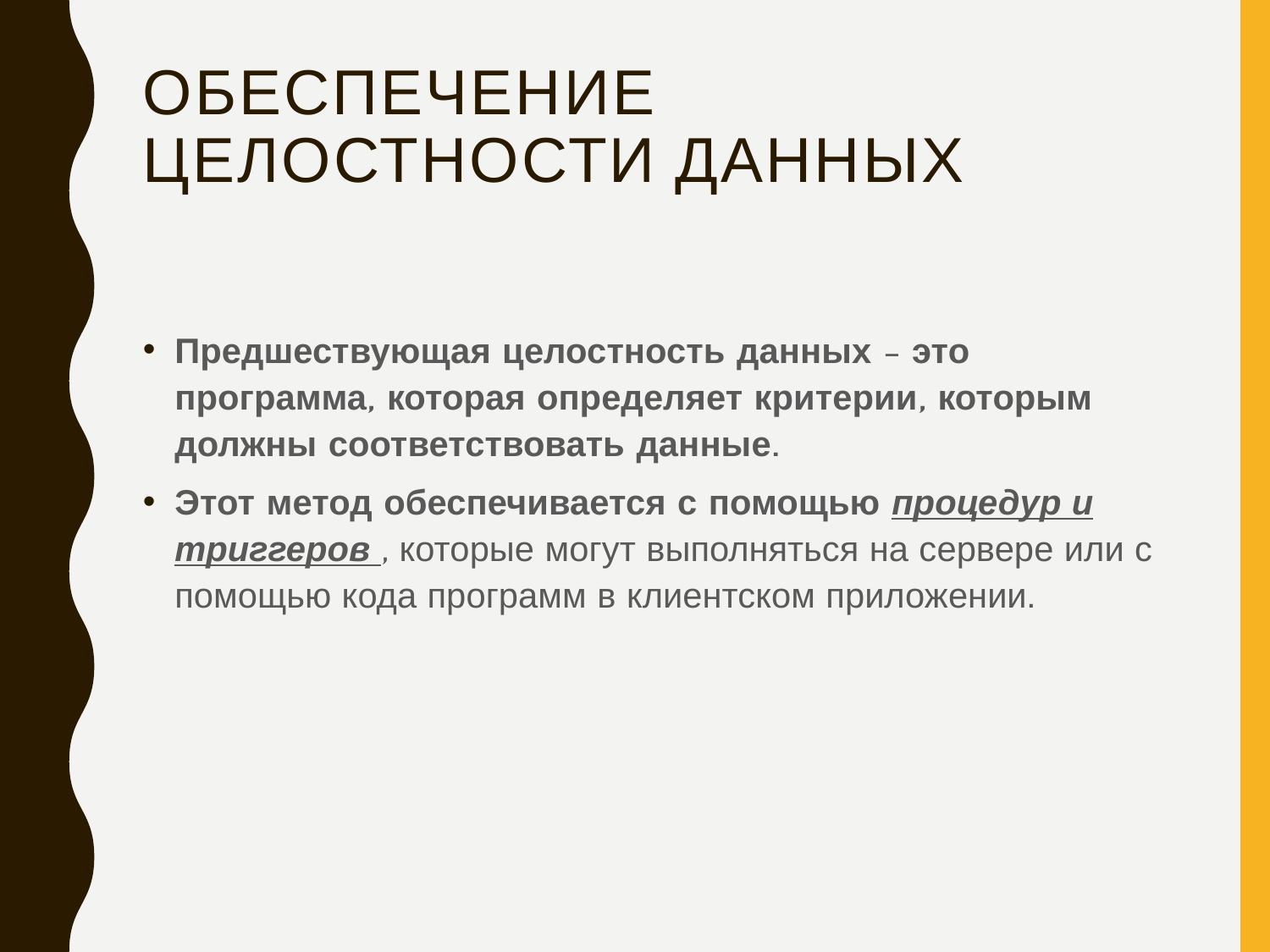

# Обеспечение целостности данных
Предшествующая целостность данных – это программа, которая определяет критерии, которым должны соответствовать данные.
Этот метод обеспечивается с помощью процедур и триггеров , которые могут выполняться на сервере или с помощью кода программ в клиентском приложении.